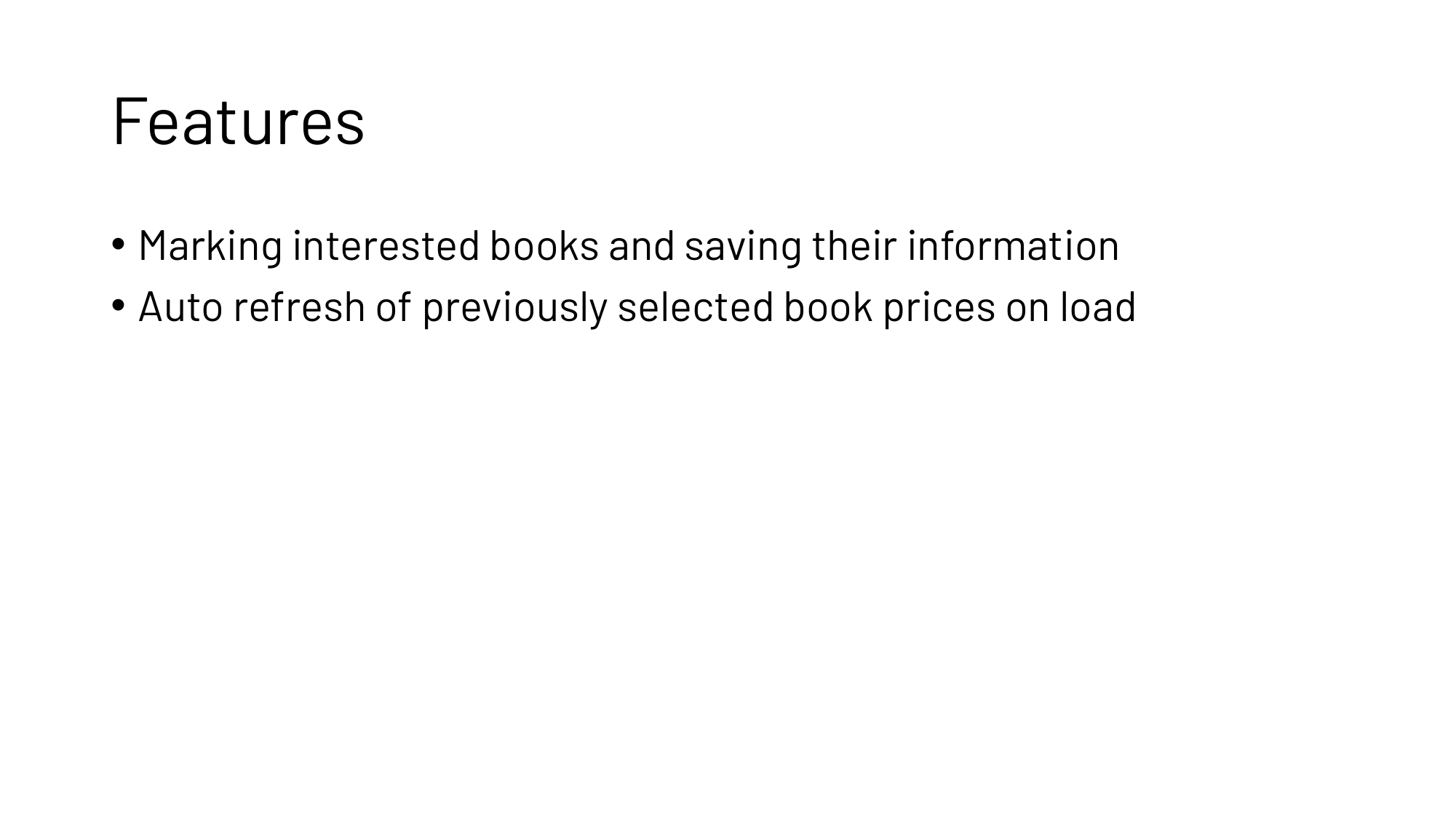

# Features
Marking interested books and saving their information
Auto refresh of previously selected book prices on load